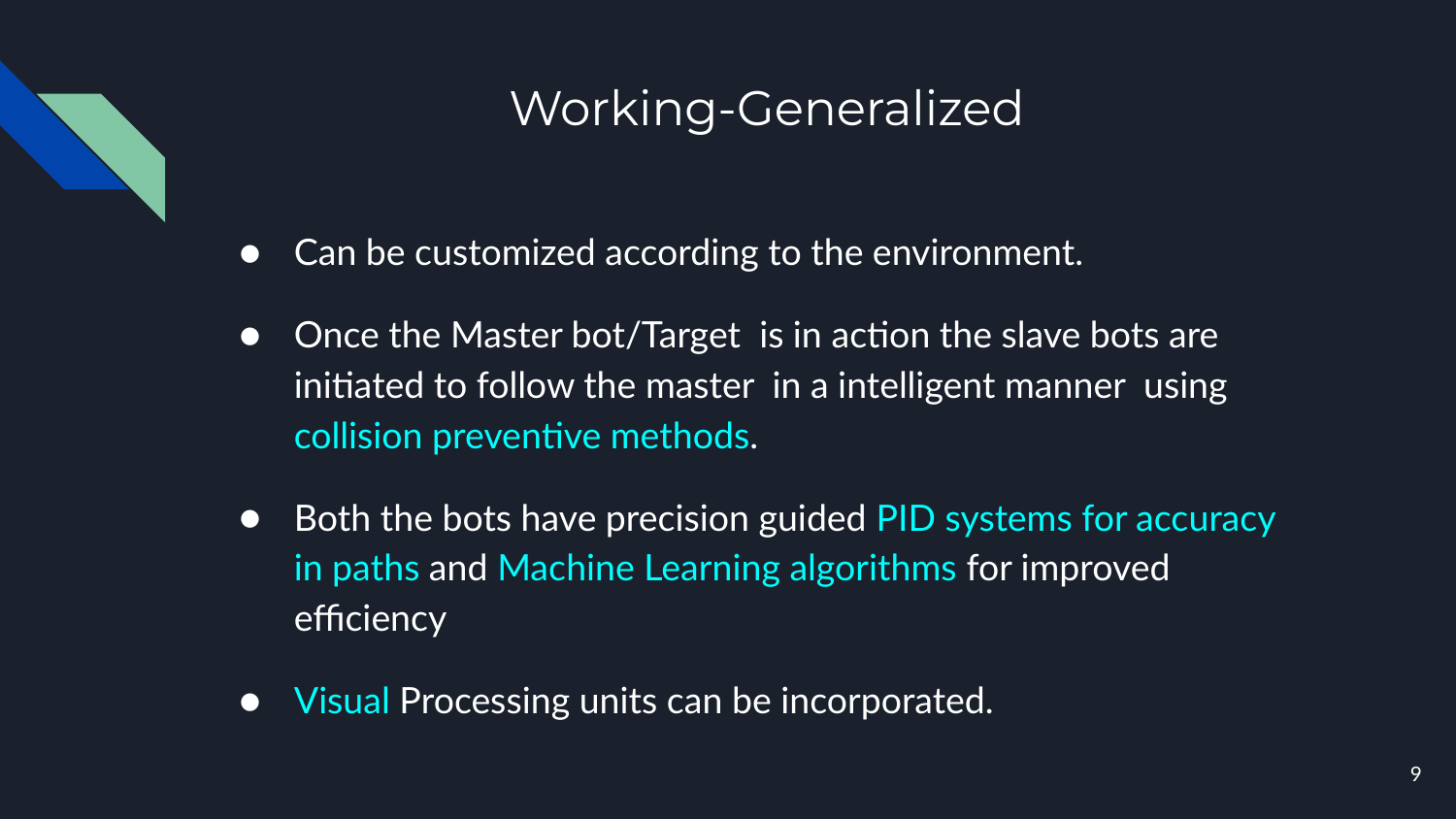

# Working-Generalized
Can be customized according to the environment.
Once the Master bot/Target  is in action the slave bots are initiated to follow the master  in a intelligent manner  using collision preventive methods.
Both the bots have precision guided PID systems for accuracy in paths and Machine Learning algorithms for improved efficiency
Visual Processing units can be incorporated.

9